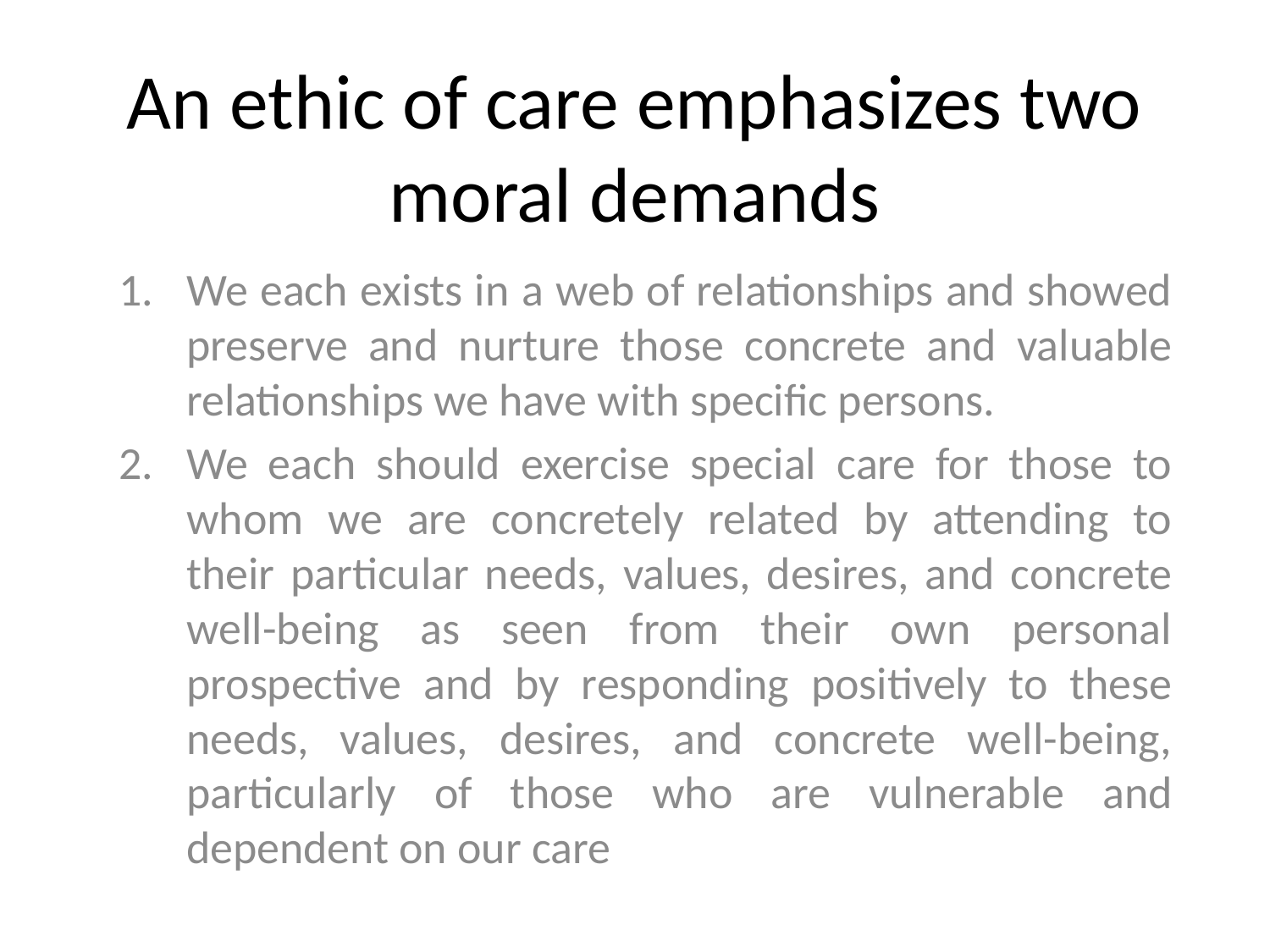

# An ethic of care emphasizes two moral demands
We each exists in a web of relationships and showed preserve and nurture those concrete and valuable relationships we have with specific persons.
We each should exercise special care for those to whom we are concretely related by attending to their particular needs, values, desires, and concrete well-being as seen from their own personal prospective and by responding positively to these needs, values, desires, and concrete well-being, particularly of those who are vulnerable and dependent on our care